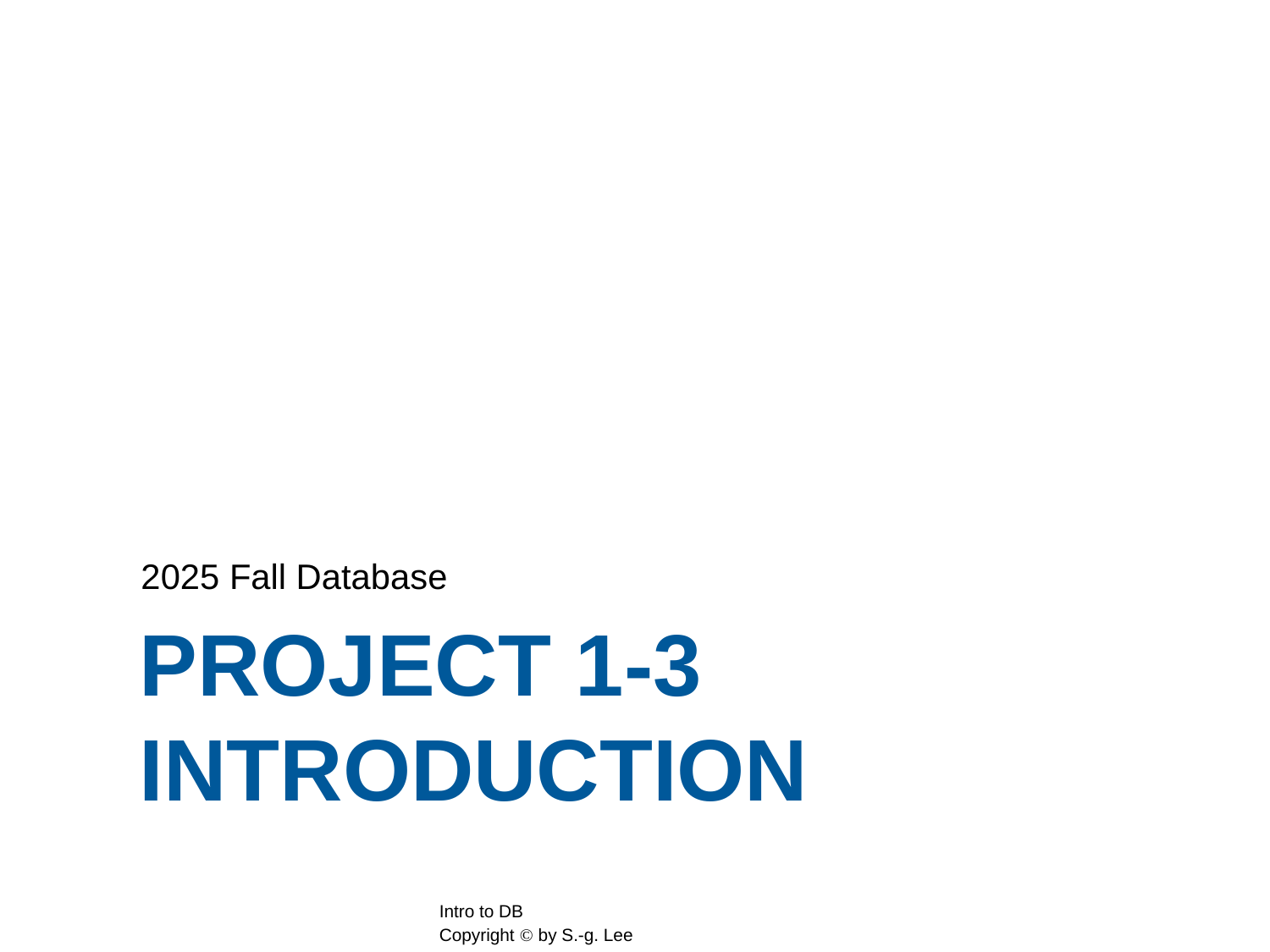

2025 Fall Database
# Project 1-3 Introduction